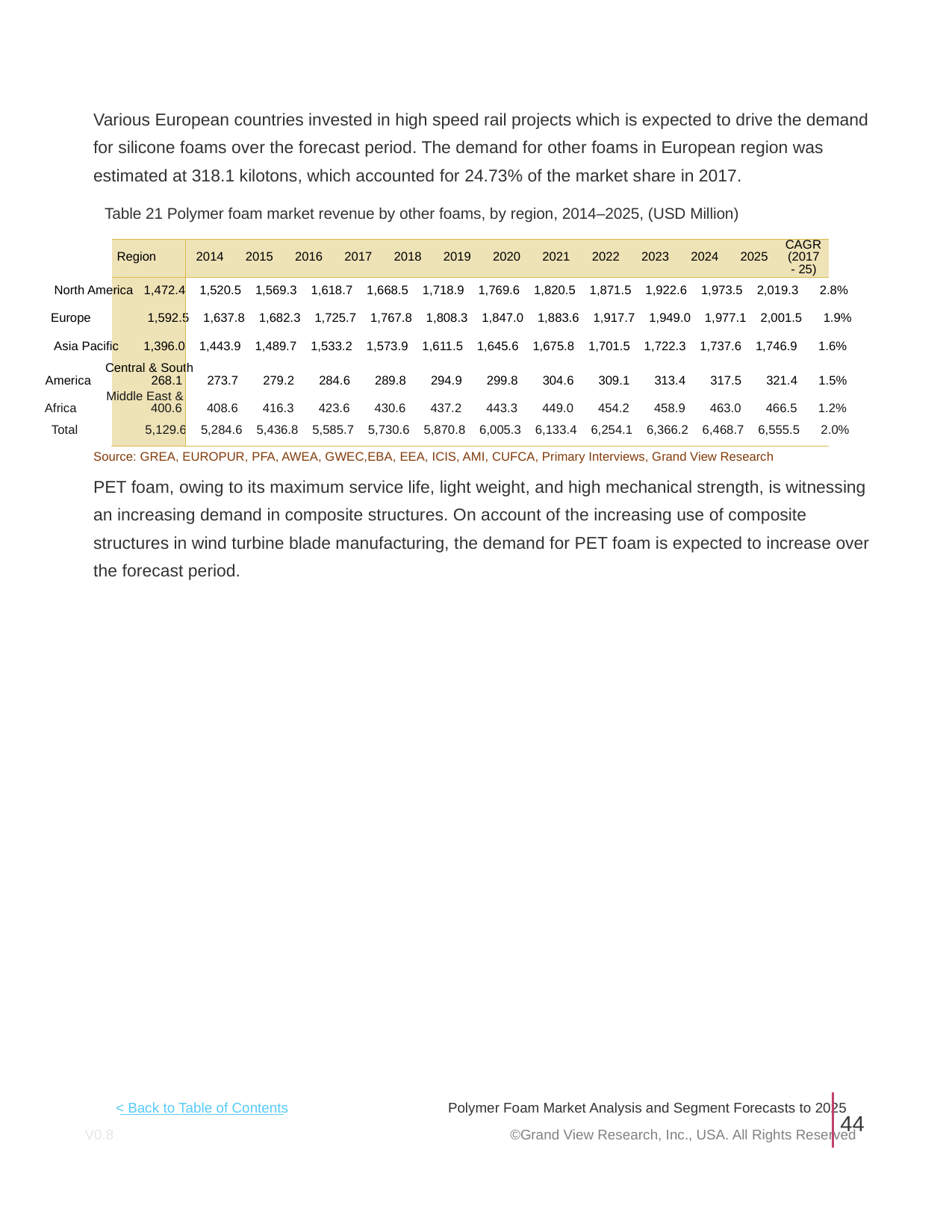

Various European countries invested in high speed rail projects which is expected to drive the demand
for silicone foams over the forecast period. The demand for other foams in European region was
estimated at 318.1 kilotons, which accounted for 24.73% of the market share in 2017.
Table 21 Polymer foam market revenue by other foams, by region, 2014–2025, (USD Million)
CAGR

Region
2014
2015
2016
2017
2018
2019
2020
2021
2022
2023
2024
2025
(2017

- 25)

North America   1,472.4    1,520.5    1,569.3    1,618.7    1,668.5    1,718.9    1,769.6    1,820.5    1,871.5    1,922.6    1,973.5    2,019.3      2.8%

Europe                1,592.5    1,637.8    1,682.3    1,725.7    1,767.8    1,808.3    1,847.0    1,883.6    1,917.7    1,949.0    1,977.1    2,001.5      1.9%

Asia Pacific       1,396.0    1,443.9    1,489.7    1,533.2    1,573.9    1,611.5    1,645.6    1,675.8    1,701.5    1,722.3    1,737.6    1,746.9      1.6%

Central & South

America                 268.1       273.7       279.2       284.6       289.8       294.9       299.8       304.6       309.1       313.4       317.5       321.4      1.5%

Middle East &

Africa                     400.6       408.6       416.3       423.6       430.6       437.2       443.3       449.0       454.2       458.9       463.0       466.5      1.2%

Total                   5,129.6    5,284.6    5,436.8    5,585.7    5,730.6    5,870.8    6,005.3    6,133.4    6,254.1    6,366.2    6,468.7    6,555.5      2.0%

Source: GREA, EUROPUR, PFA, AWEA, GWEC,EBA, EEA, ICIS, AMI, CUFCA, Primary Interviews, Grand View Research
PET foam, owing to its maximum service life, light weight, and high mechanical strength, is witnessing
an increasing demand in composite structures. On account of the increasing use of composite
structures in wind turbine blade manufacturing, the demand for PET foam is expected to increase over
the forecast period.

< Back to Table of Contents
Polymer Foam Market Analysis and Segment Forecasts to 2025
44

V0.8                                                                                                     ©Grand View Research, Inc., USA. All Rights Reserved